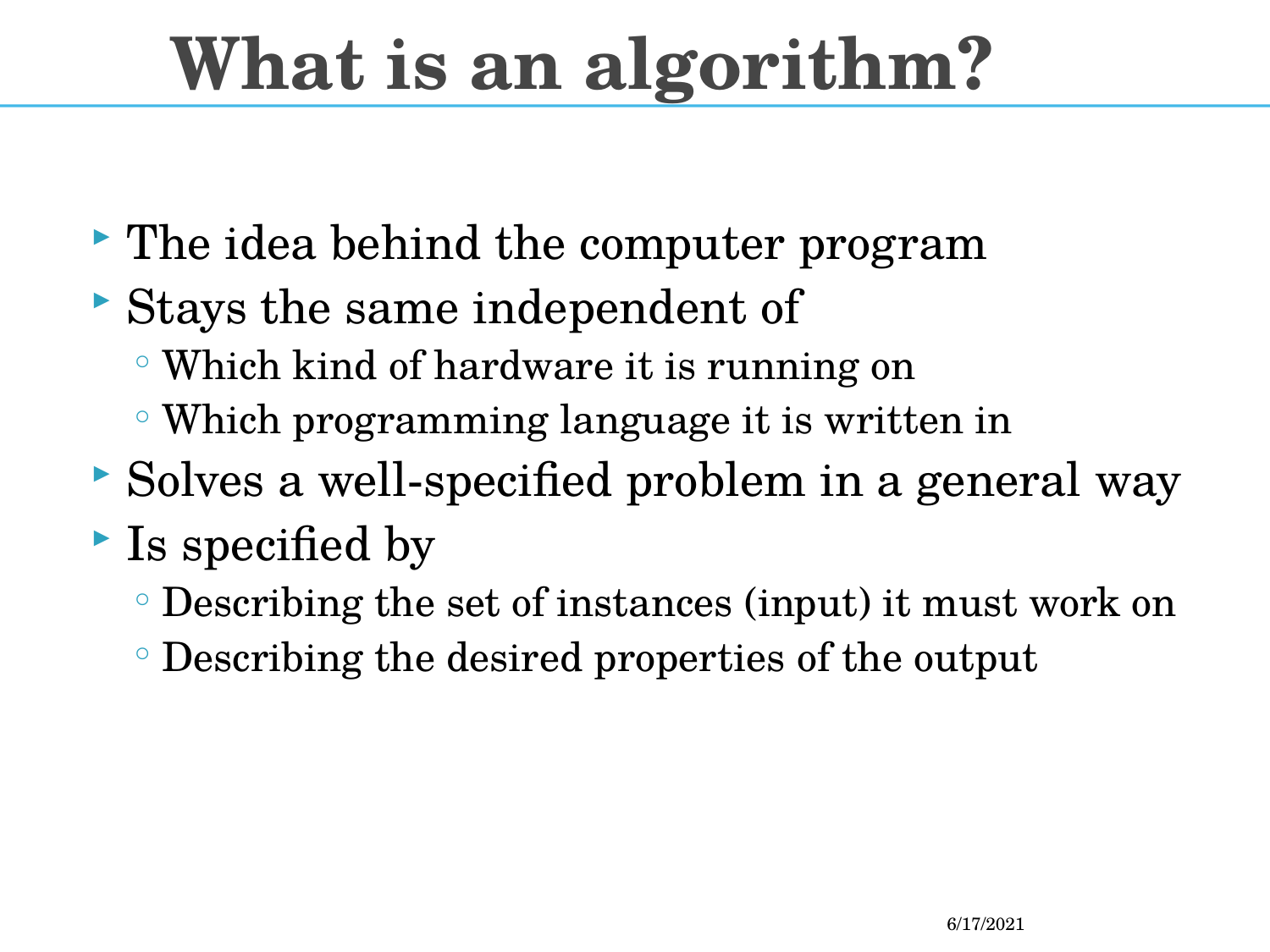

# What is an algorithm?

The idea behind the computer program
Stays the same independent of
Which kind of hardware it is running on
Which programming language it is written in
Solves a well-specified problem in a general way
Is specified by
Describing the set of instances (input) it must work on
Describing the desired properties of the output
JSPM's RSCOE
6/17/2021
3